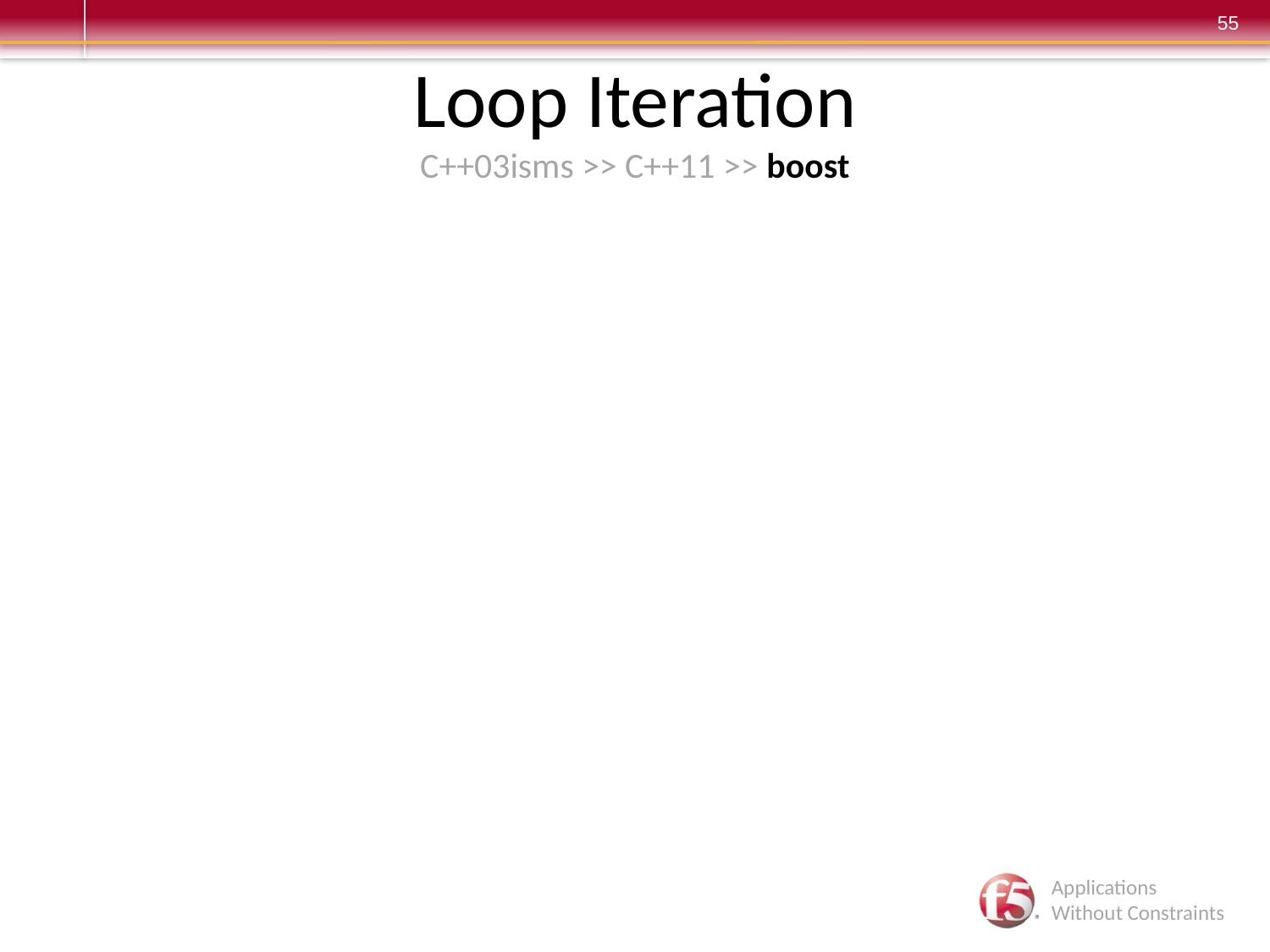

# Loop Iteration C++03isms >> C++11 >> boost